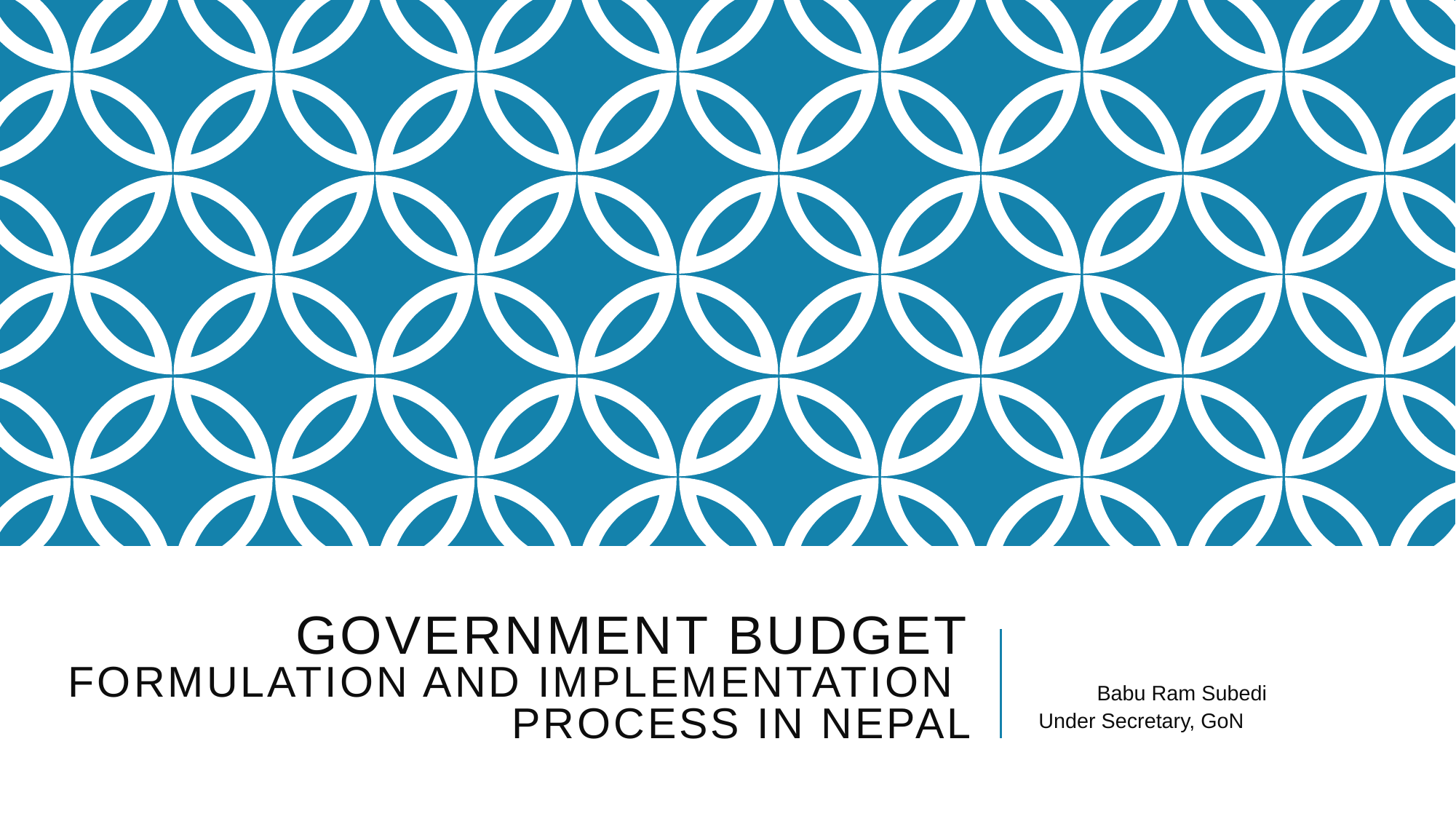

# Government Budget Formulation and Implementation  Process in Nepal

                                                                        Babu Ram Subedi
Under Secretary, GoN